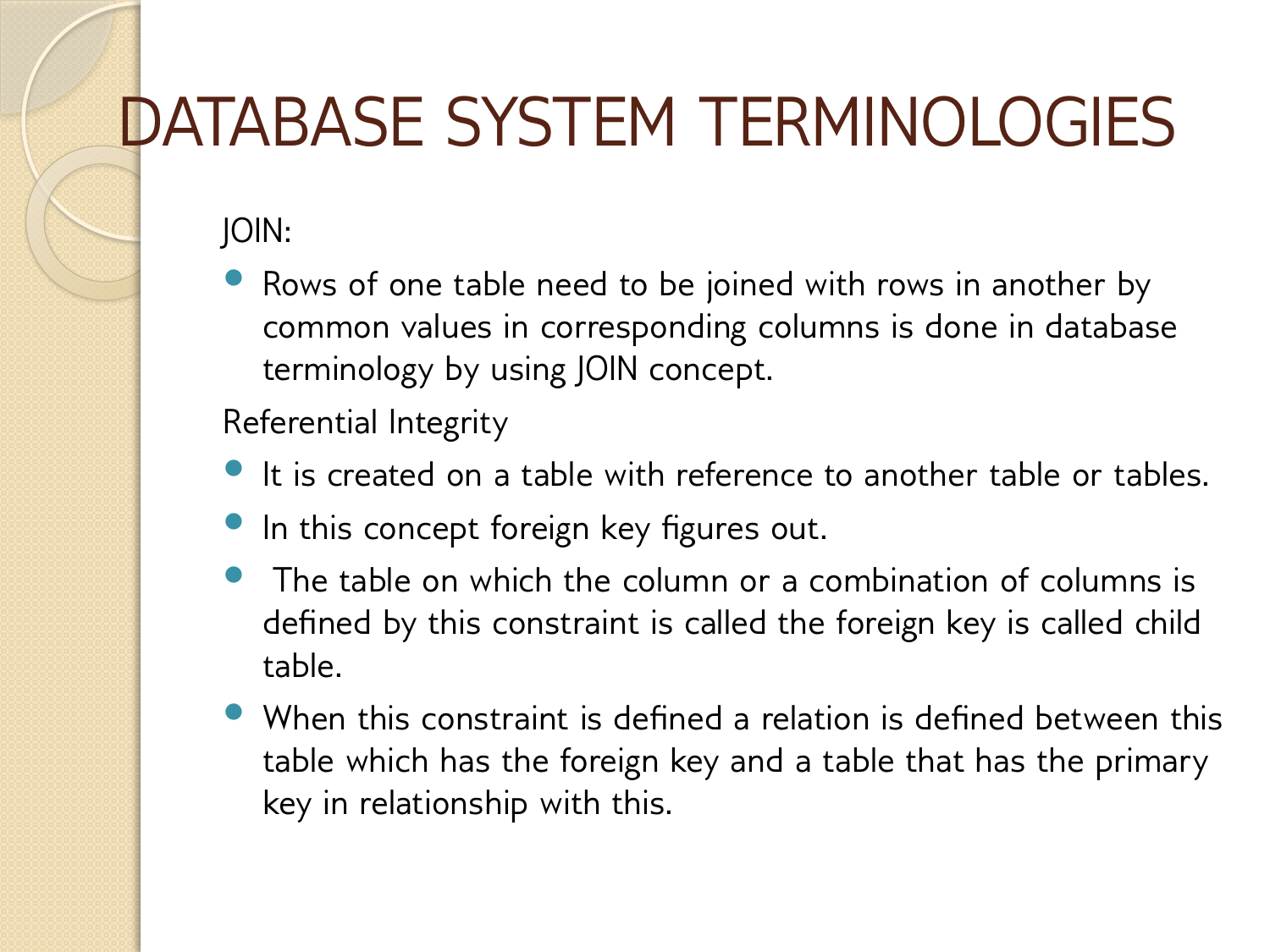

# DATABASE SYSTEM TERMINOLOGIES
JOIN:
Rows of one table need to be joined with rows in another by common values in corresponding columns is done in database terminology by using JOIN concept.
Referential Integrity
It is created on a table with reference to another table or tables.
In this concept foreign key figures out.
 The table on which the column or a combination of columns is defined by this constraint is called the foreign key is called child table.
When this constraint is defined a relation is defined between this table which has the foreign key and a table that has the primary key in relationship with this.